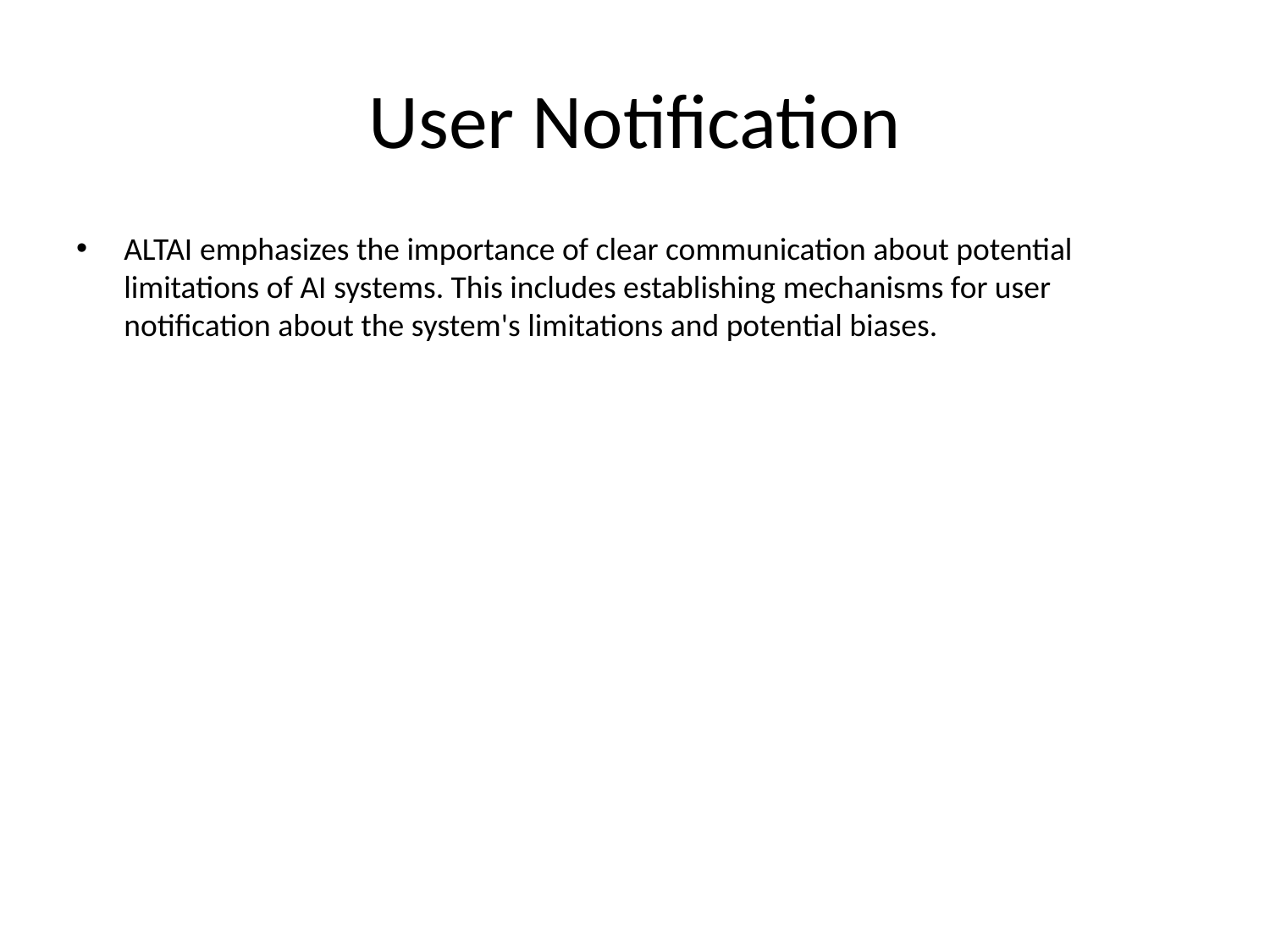

# User Notification
ALTAI emphasizes the importance of clear communication about potential limitations of AI systems. This includes establishing mechanisms for user notification about the system's limitations and potential biases.